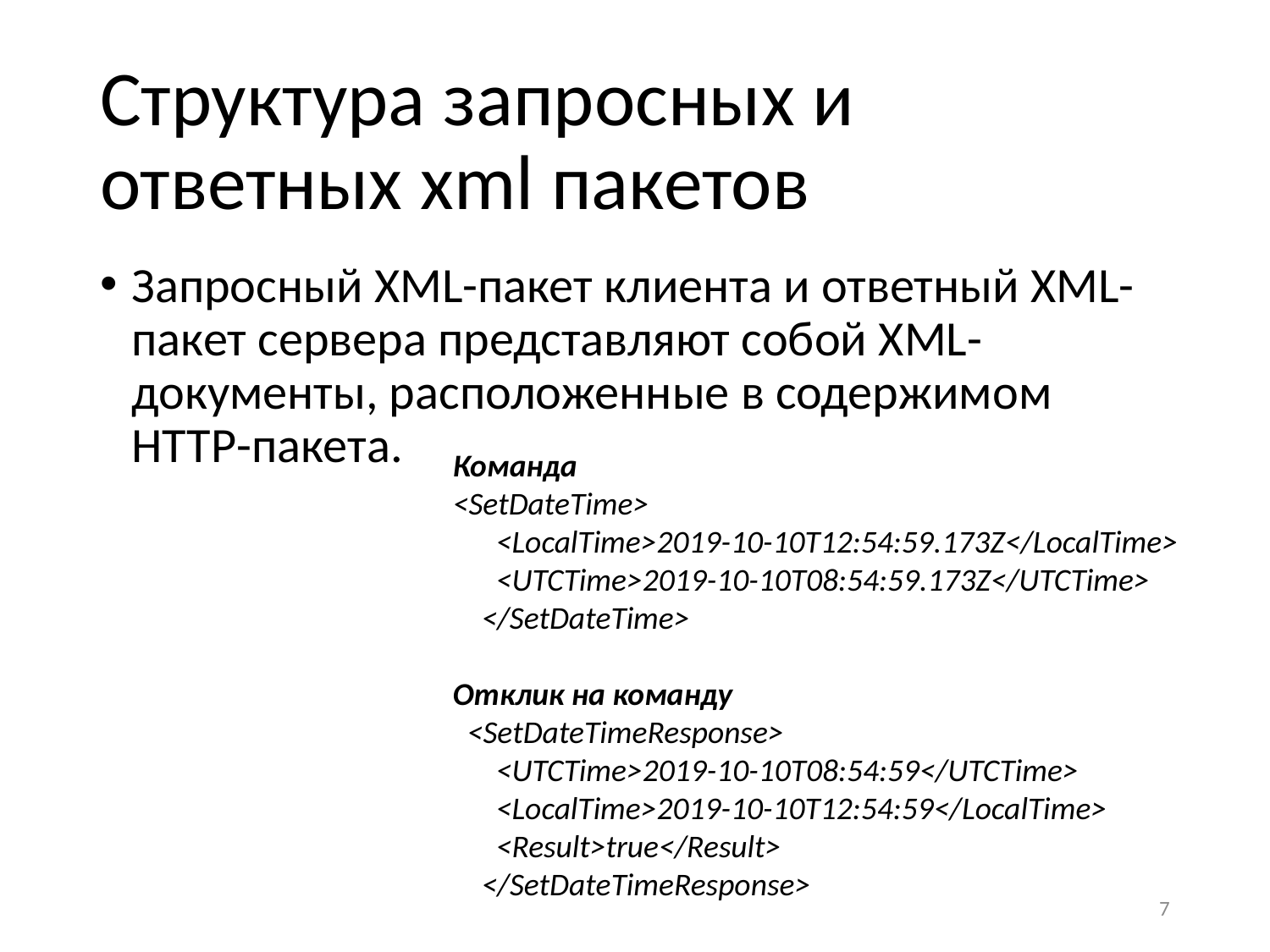

# Структура запросных и ответных xml пакетов
Запросный XML-пакет клиента и ответный XML-пакет сервера представляют собой XML-документы, расположенные в содержимом HTTP-пакета.

Команда
<SetDateTime>
      <LocalTime>2019-10-10T12:54:59.173Z</LocalTime>
      <UTCTime>2019-10-10T08:54:59.173Z</UTCTime>
    </SetDateTime>

Отклик на команду
  <SetDateTimeResponse>
      <UTCTime>2019-10-10T08:54:59</UTCTime>
      <LocalTime>2019-10-10T12:54:59</LocalTime>
      <Result>true</Result>
    </SetDateTimeResponse>

7